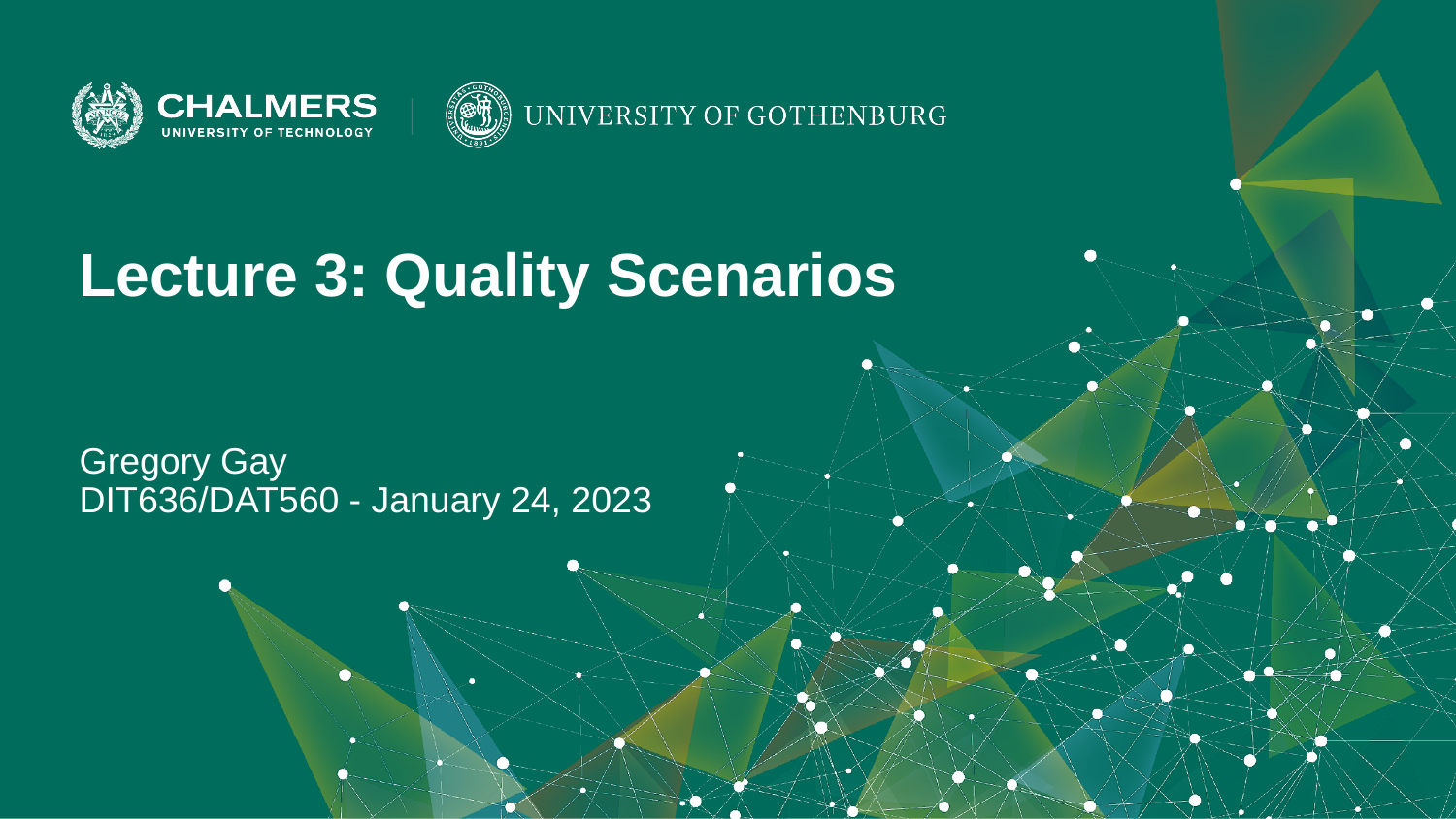

Lecture 3: Quality Scenarios
Gregory Gay
DIT636/DAT560 - January 24, 2023